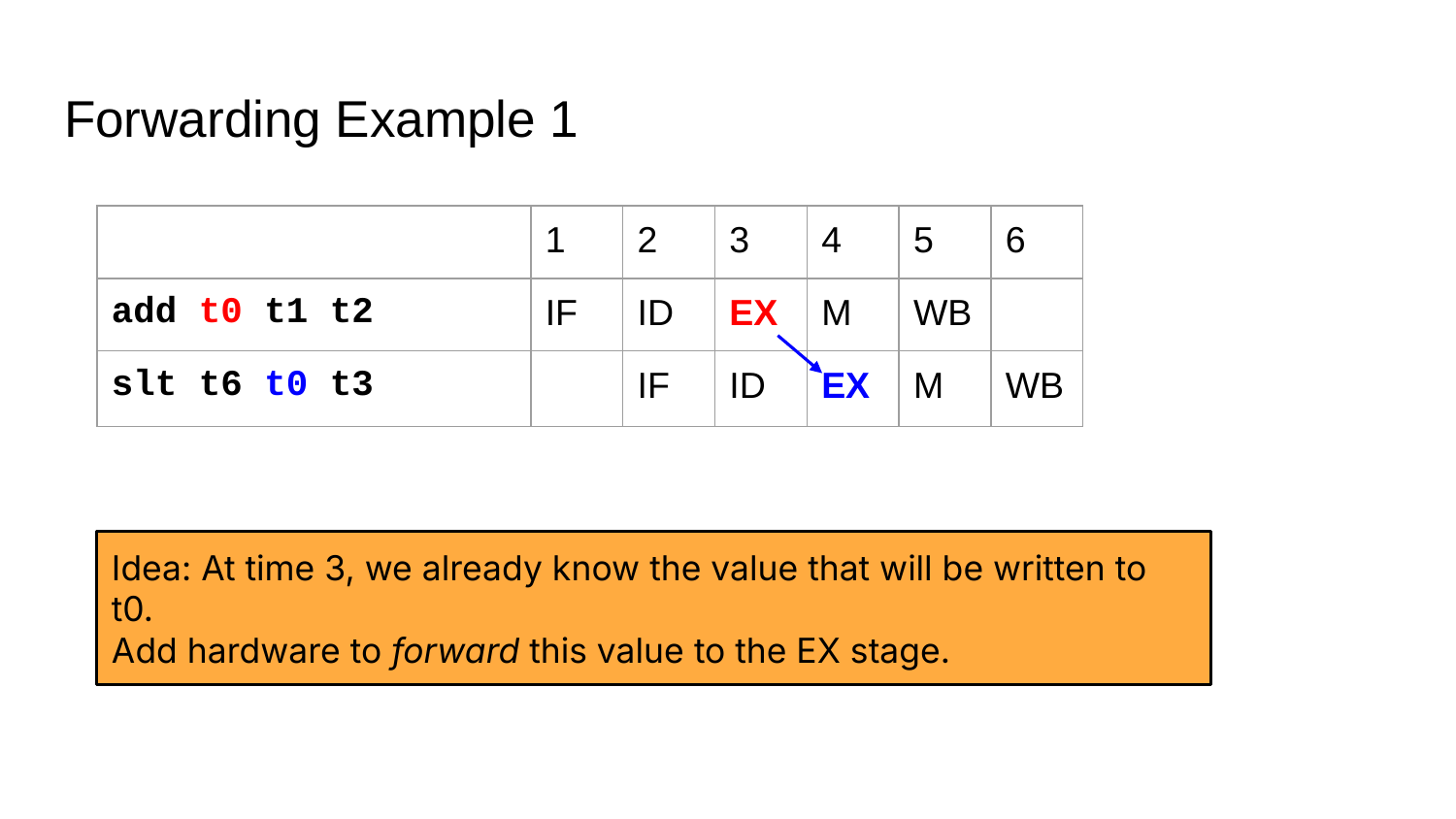

# Forwarding Example 1
|  | 1 | 2 | 3 | 4 | 5 | 6 |
| --- | --- | --- | --- | --- | --- | --- |
| add t0 t1 t2 | IF | ID | EX | M | WB |  |
| slt t6 t0 t3 |  | IF | ID | EX | M | WB |
Idea: At time 3, we already know the value that will be written to t0.
Add hardware to forward this value to the EX stage.